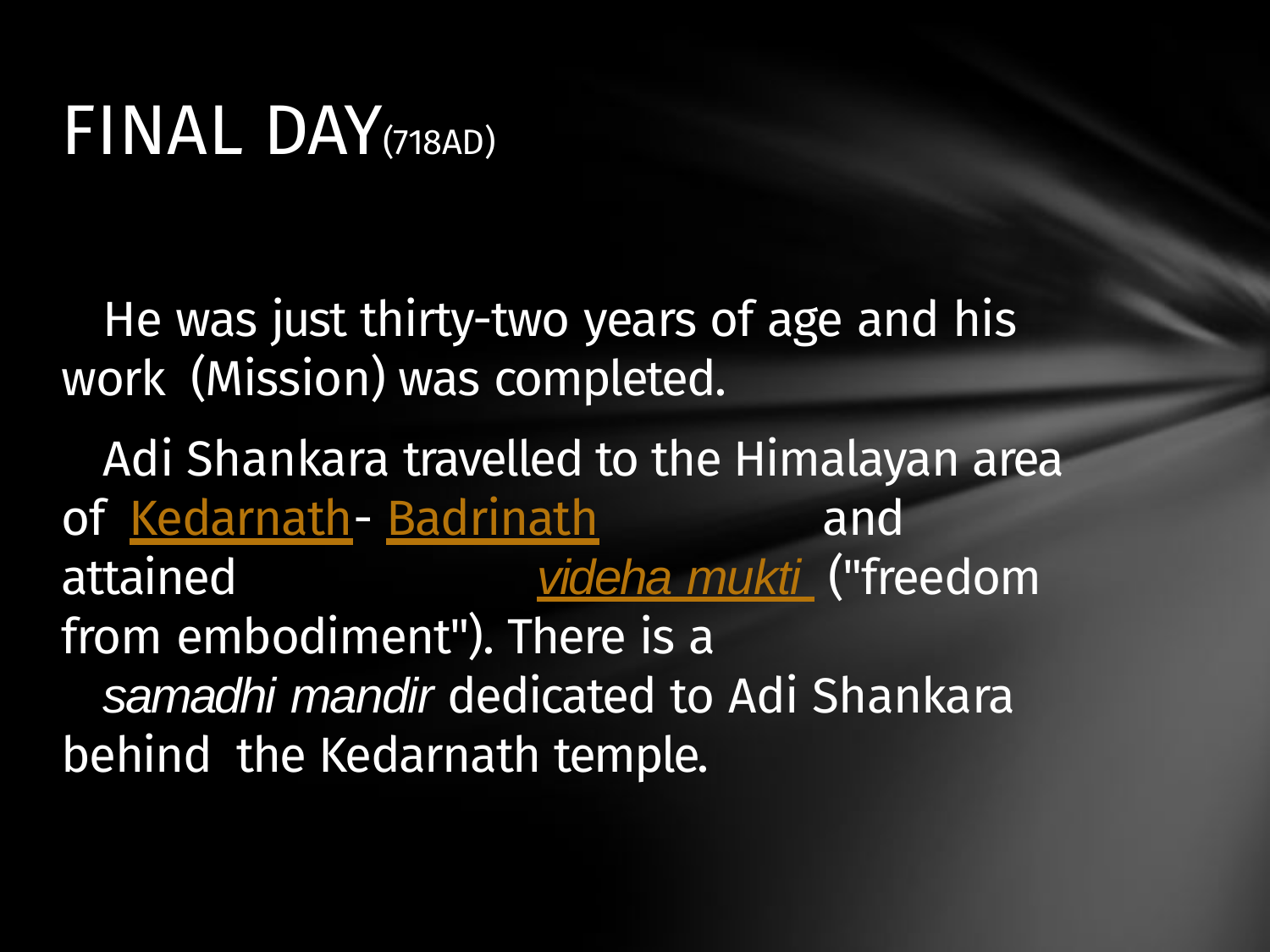

# FINAL DAY(718AD)
He was just thirty-two years of age and his work  (Mission) was completed.
Adi Shankara travelled to the Himalayan area of  Kedarnath- Badrinath	and attained	videha mukti  ("freedom from embodiment"). There is a
samadhi mandir dedicated to Adi Shankara behind  the Kedarnath temple.